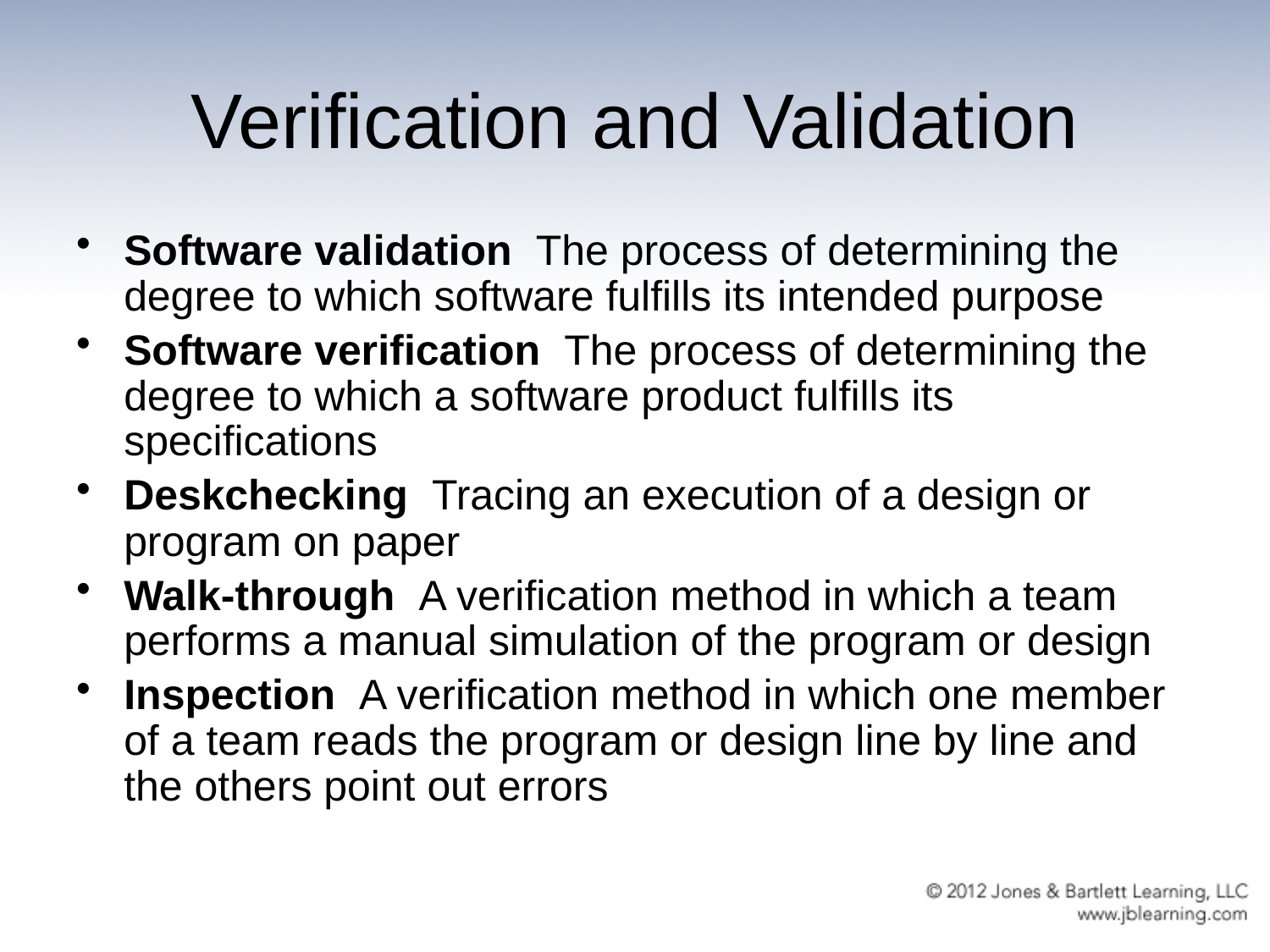

# Verification and Validation
Software validation  The process of determining the degree to which software fulfills its intended purpose
Software verification  The process of determining the degree to which a software product fulfills its specifications
Deskchecking  Tracing an execution of a design or program on paper
Walk-through  A verification method in which a team performs a manual simulation of the program or design
Inspection  A verification method in which one member of a team reads the program or design line by line and the others point out errors